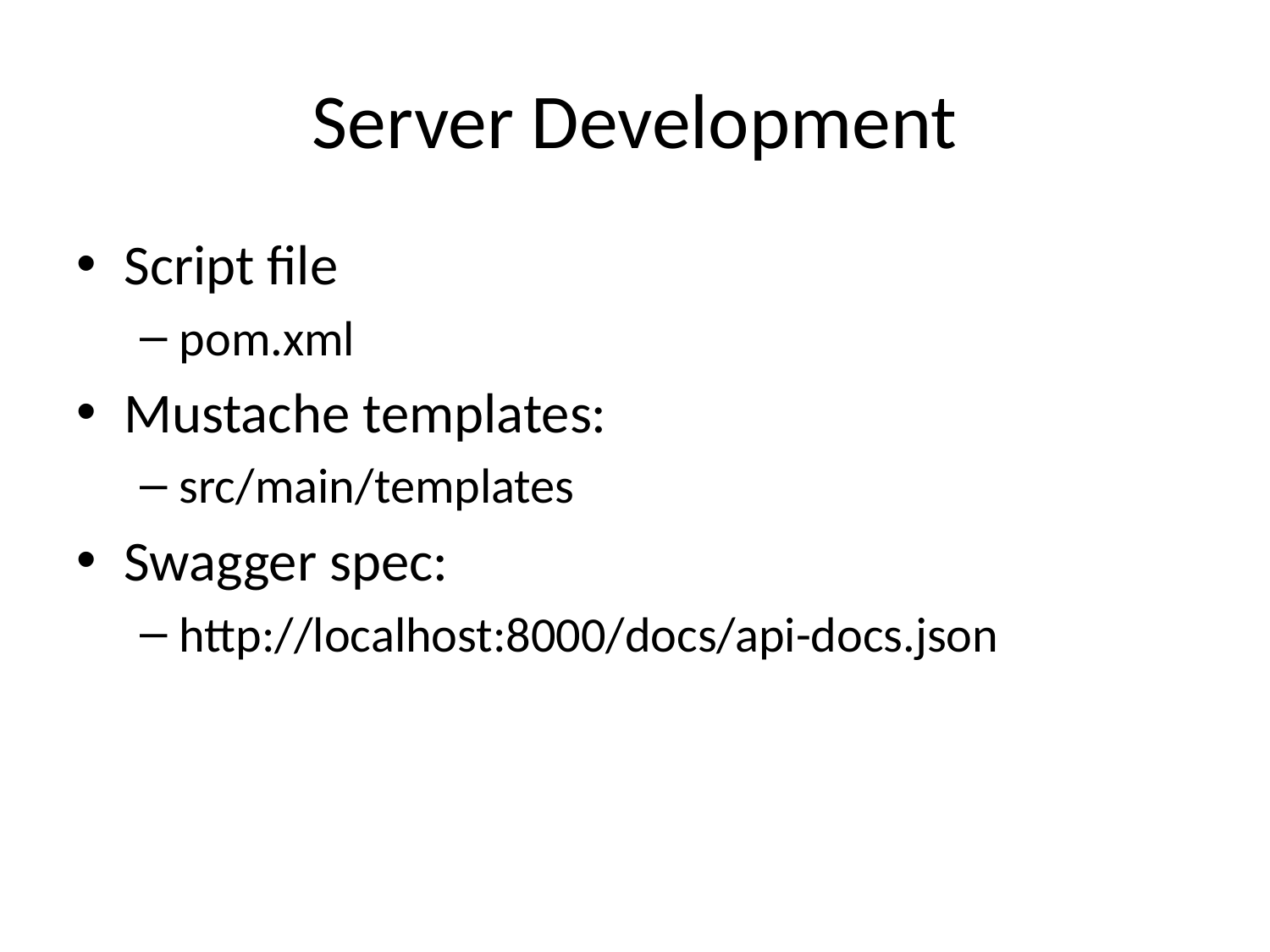

# Server Development
Script file
pom.xml
Mustache templates:
src/main/templates
Swagger spec:
http://localhost:8000/docs/api-docs.json